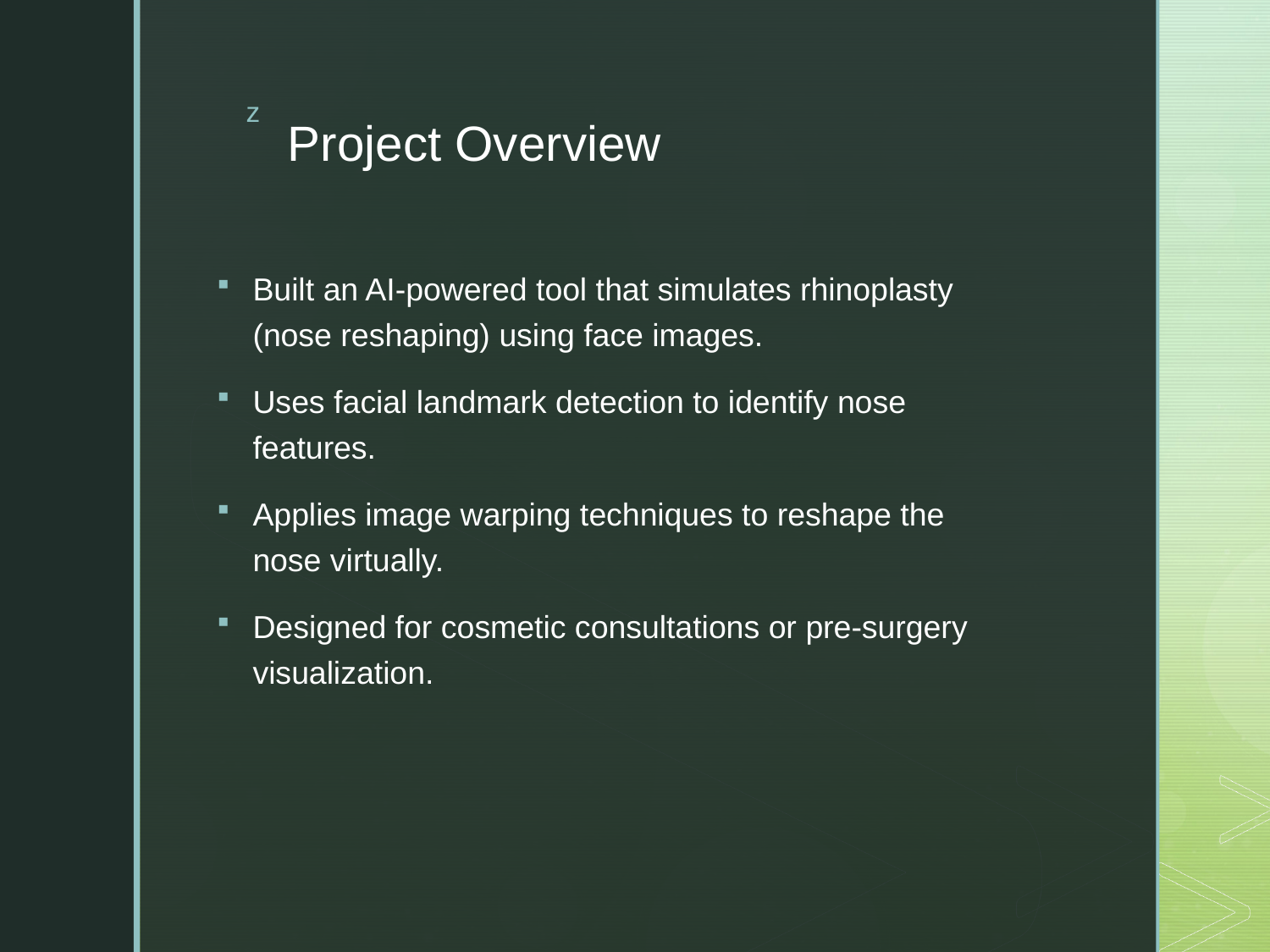

# Project Overview
Built an AI-powered tool that simulates rhinoplasty (nose reshaping) using face images.
Uses facial landmark detection to identify nose features.
Applies image warping techniques to reshape the nose virtually.
Designed for cosmetic consultations or pre-surgery visualization.